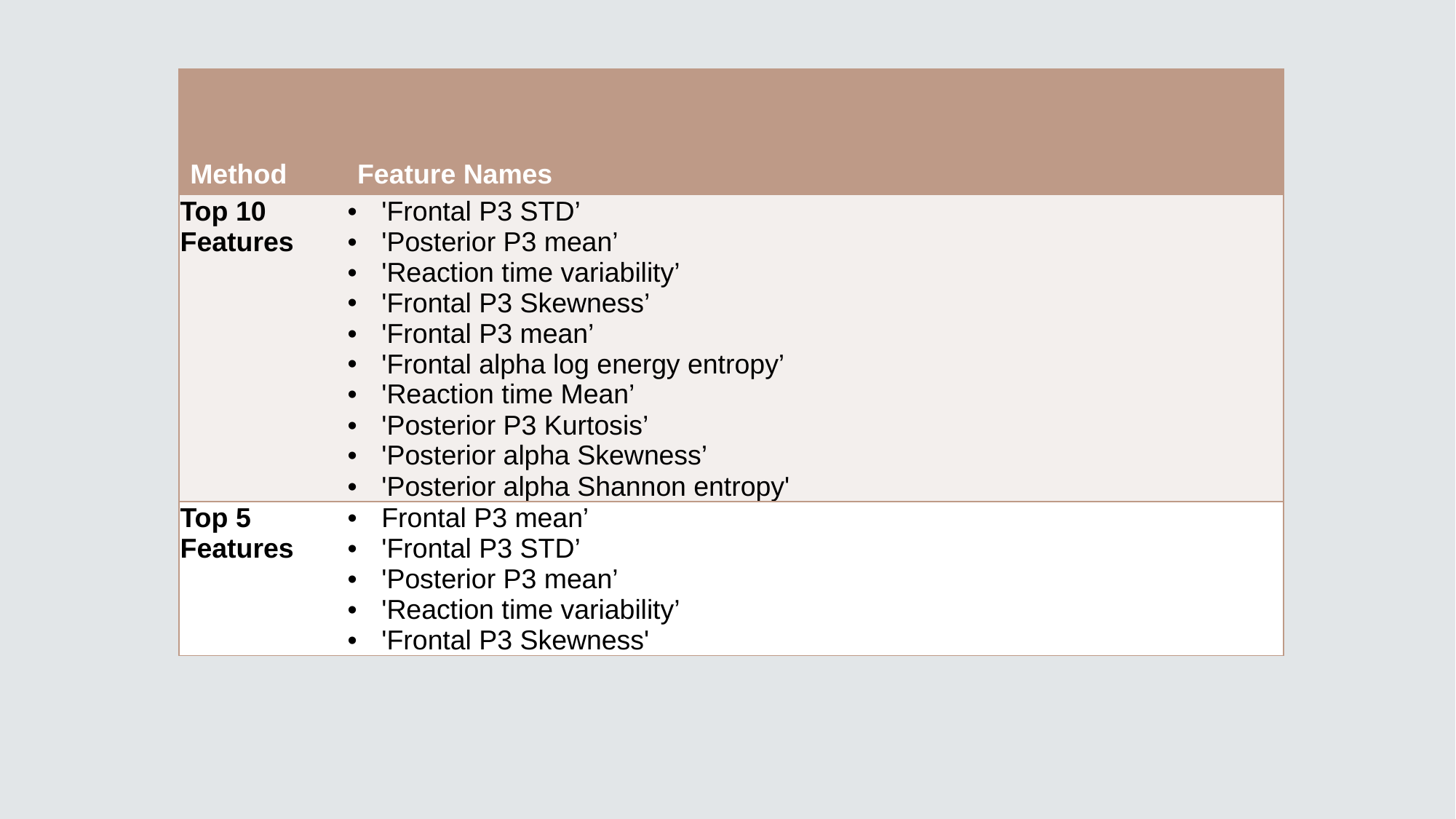

# Feature Selection
| Method | Feature Names |
| --- | --- |
| Top 10 Features | 'Frontal P3 STD’ 'Posterior P3 mean’ 'Reaction time variability’ 'Frontal P3 Skewness’ 'Frontal P3 mean’ 'Frontal alpha log energy entropy’ 'Reaction time Mean’ 'Posterior P3 Kurtosis’ 'Posterior alpha Skewness’ 'Posterior alpha Shannon entropy' |
| Top 5 Features | Frontal P3 mean’ 'Frontal P3 STD’ 'Posterior P3 mean’ 'Reaction time variability’ 'Frontal P3 Skewness' |